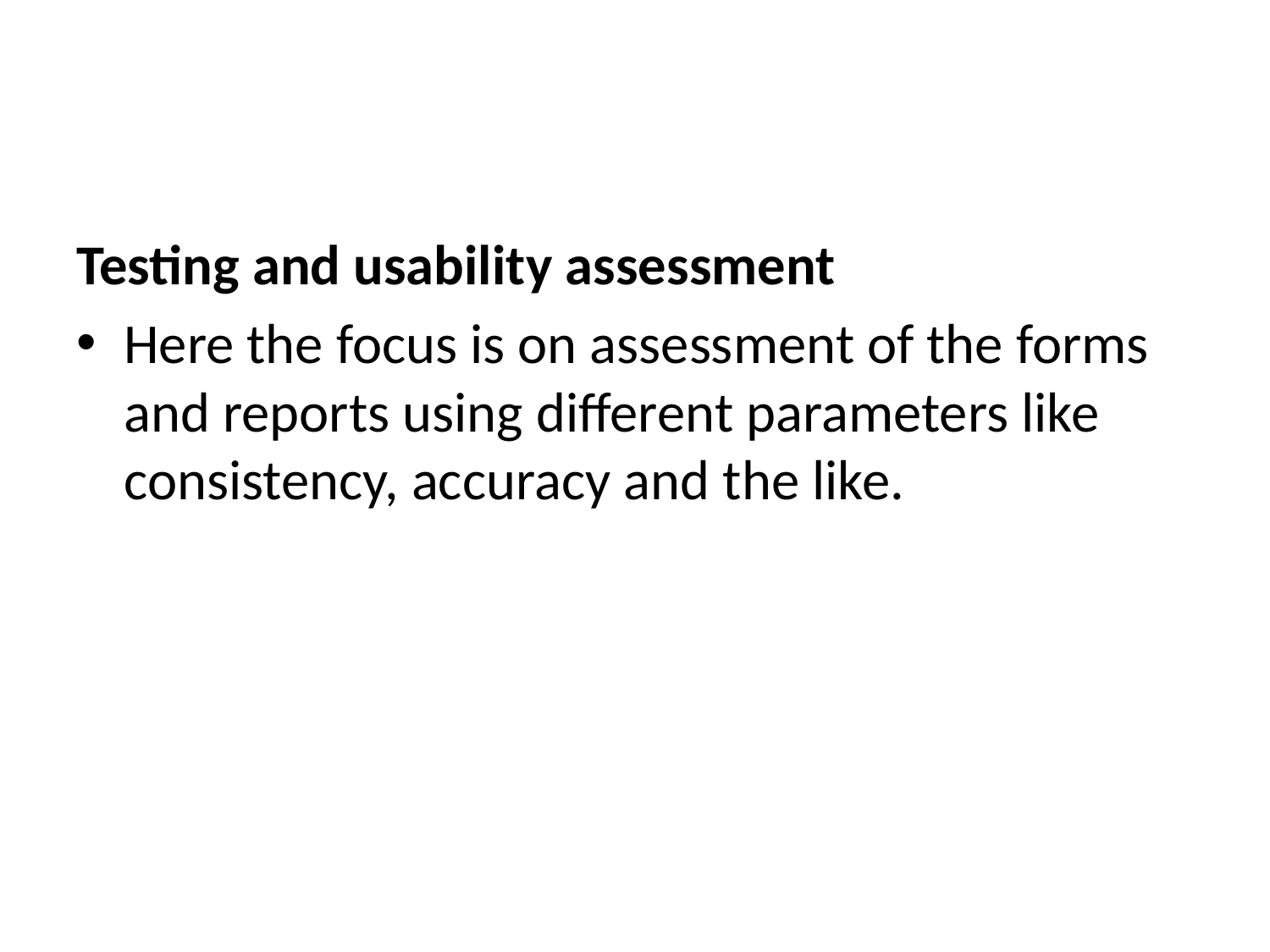

#
Testing and usability assessment
Here the focus is on assessment of the forms and reports using different parameters like consistency, accuracy and the like.